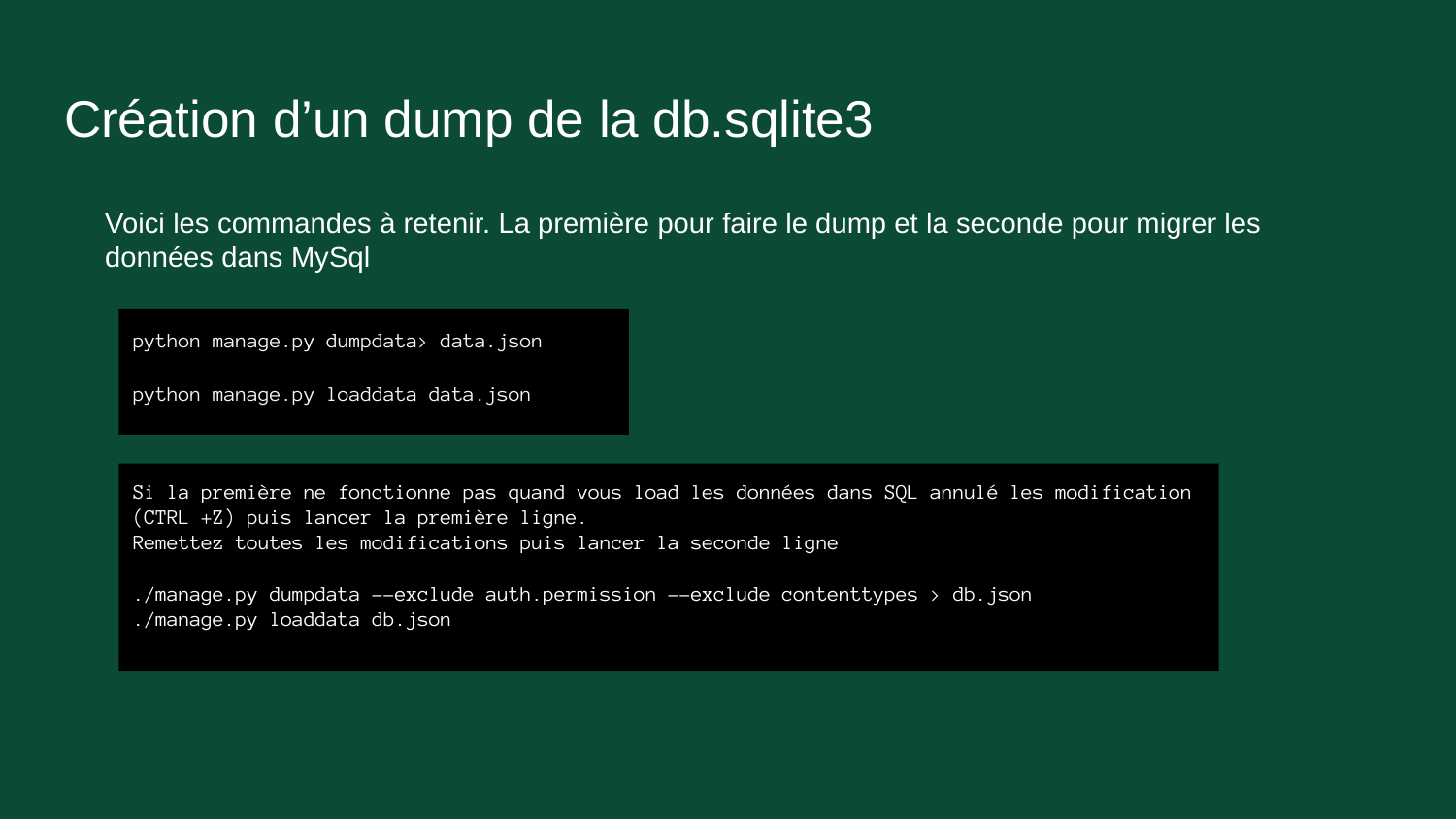

# Création d’un dump de la db.sqlite3
Voici les commandes à retenir. La première pour faire le dump et la seconde pour migrer les données dans MySql
python manage.py dumpdata> data.json
python manage.py loaddata data.json
Si la première ne fonctionne pas quand vous load les données dans SQL annulé les modification (CTRL +Z) puis lancer la première ligne.
Remettez toutes les modifications puis lancer la seconde ligne

./manage.py dumpdata --exclude auth.permission --exclude contenttypes > db.json
./manage.py loaddata db.json